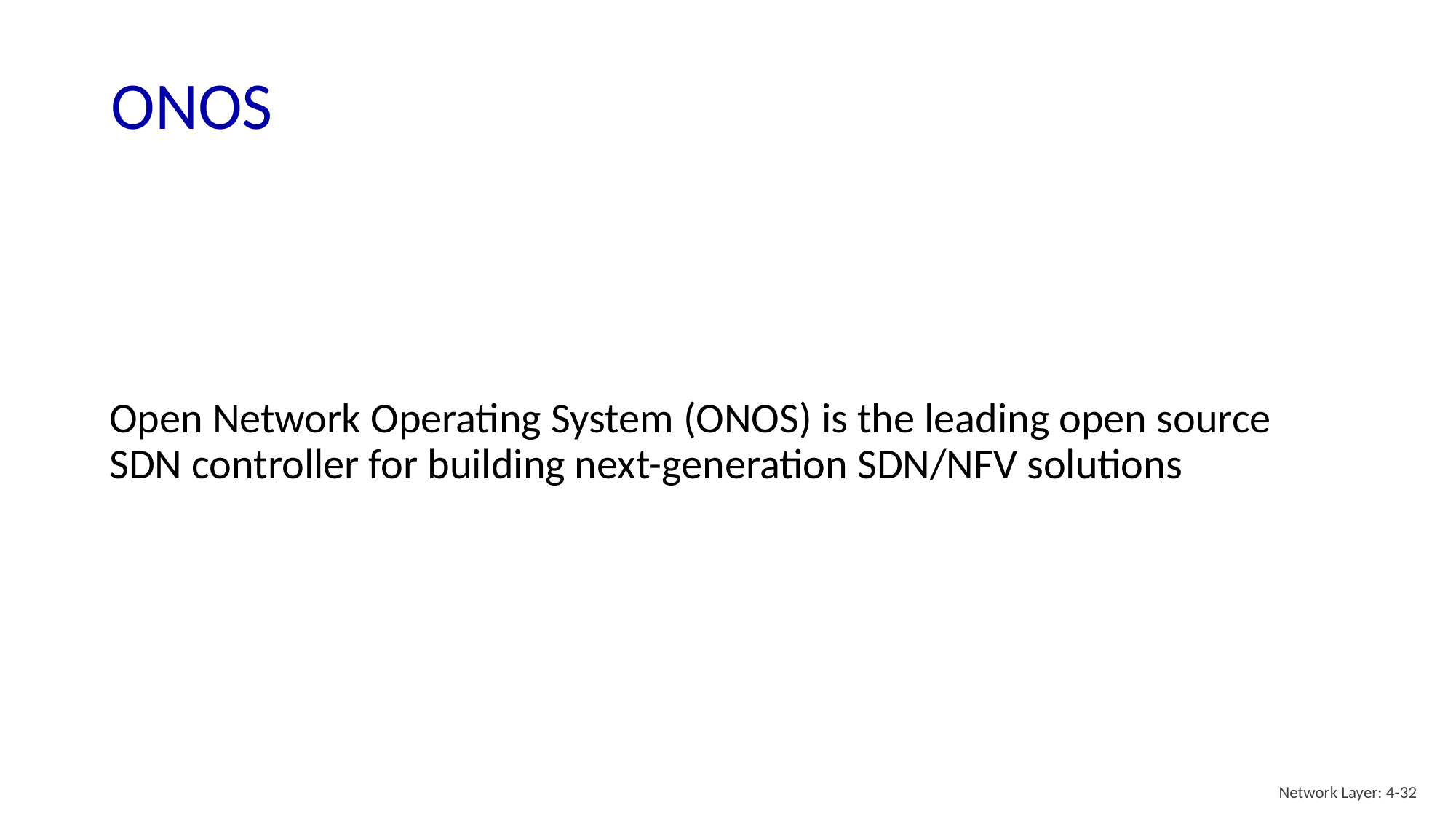

# ONOS
Open Network Operating System (ONOS) is the leading open source SDN controller for building next-generation SDN/NFV solutions
Network Layer: 4-32